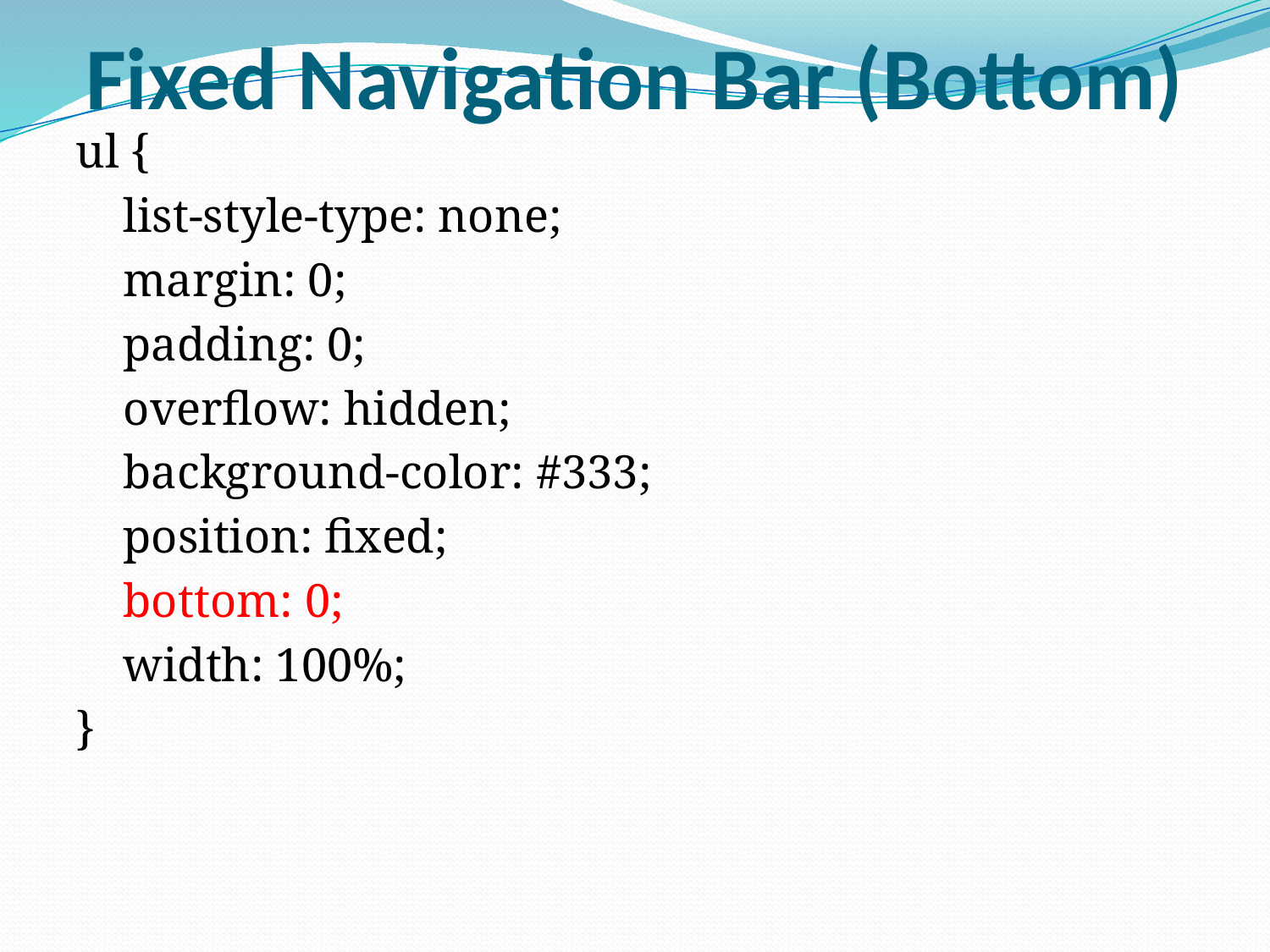

# Fixed Navigation Bar (Bottom)
ul {
    list-style-type: none;
    margin: 0;
    padding: 0;
    overflow: hidden;
    background-color: #333;
    position: fixed;
    bottom: 0;
    width: 100%;
}